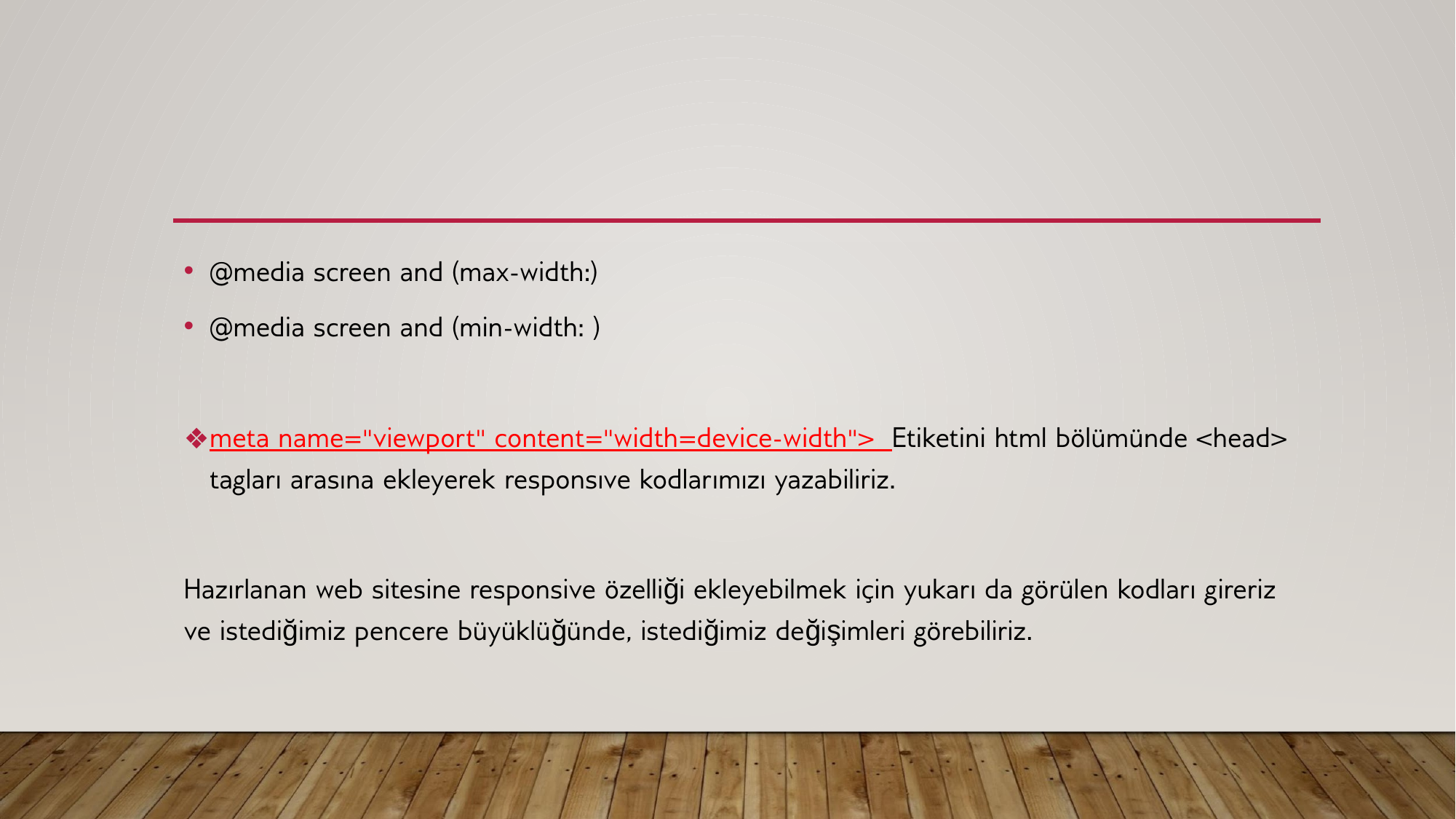

@media screen and (max-width:)
@media screen and (min-width: )

meta name="viewport" content="width=device-width">  Etiketini html bölümünde <head> tagları arasına ekleyerek responsıve kodlarımızı yazabiliriz.

Hazırlanan web sitesine responsive özelliği ekleyebilmek için yukarı da görülen kodları gireriz ve istediğimiz pencere büyüklüğünde, istediğimiz değişimleri görebiliriz.